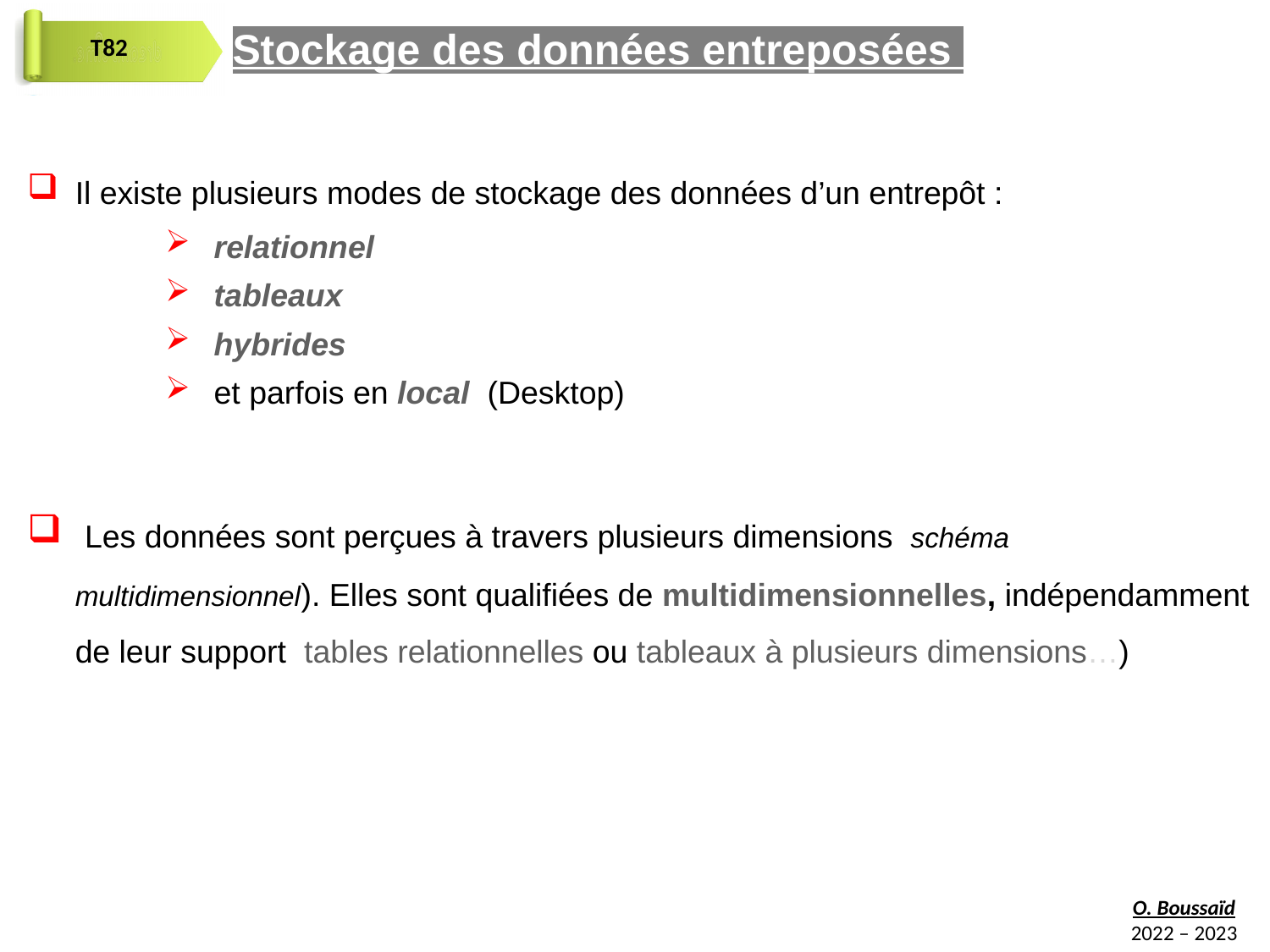

Stockage des données entreposées
Il existe plusieurs modes de stockage des données d’un entrepôt :
relationnel
tableaux
hybrides
et parfois en local  (Desktop)

 Les données sont perçues à travers plusieurs dimensions  schéma multidimensionnel). Elles sont qualifiées de multidimensionnelles, indépendamment de leur support  tables relationnelles ou tableaux à plusieurs dimensions…)